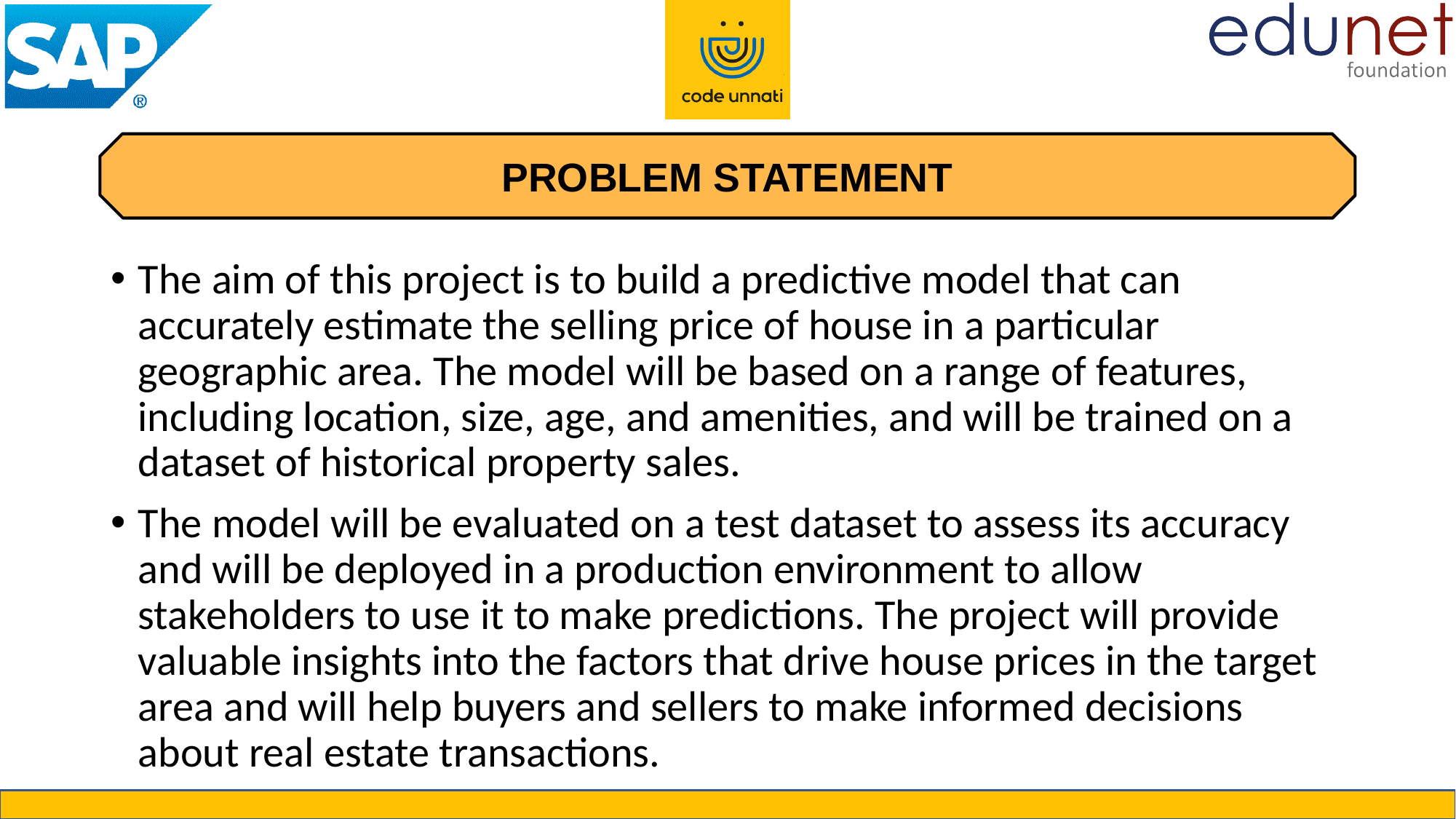

PROBLEM STATEMENT
The aim of this project is to build a predictive model that can accurately estimate the selling price of house in a particular geographic area. The model will be based on a range of features, including location, size, age, and amenities, and will be trained on a dataset of historical property sales.
The model will be evaluated on a test dataset to assess its accuracy and will be deployed in a production environment to allow stakeholders to use it to make predictions. The project will provide valuable insights into the factors that drive house prices in the target area and will help buyers and sellers to make informed decisions about real estate transactions.